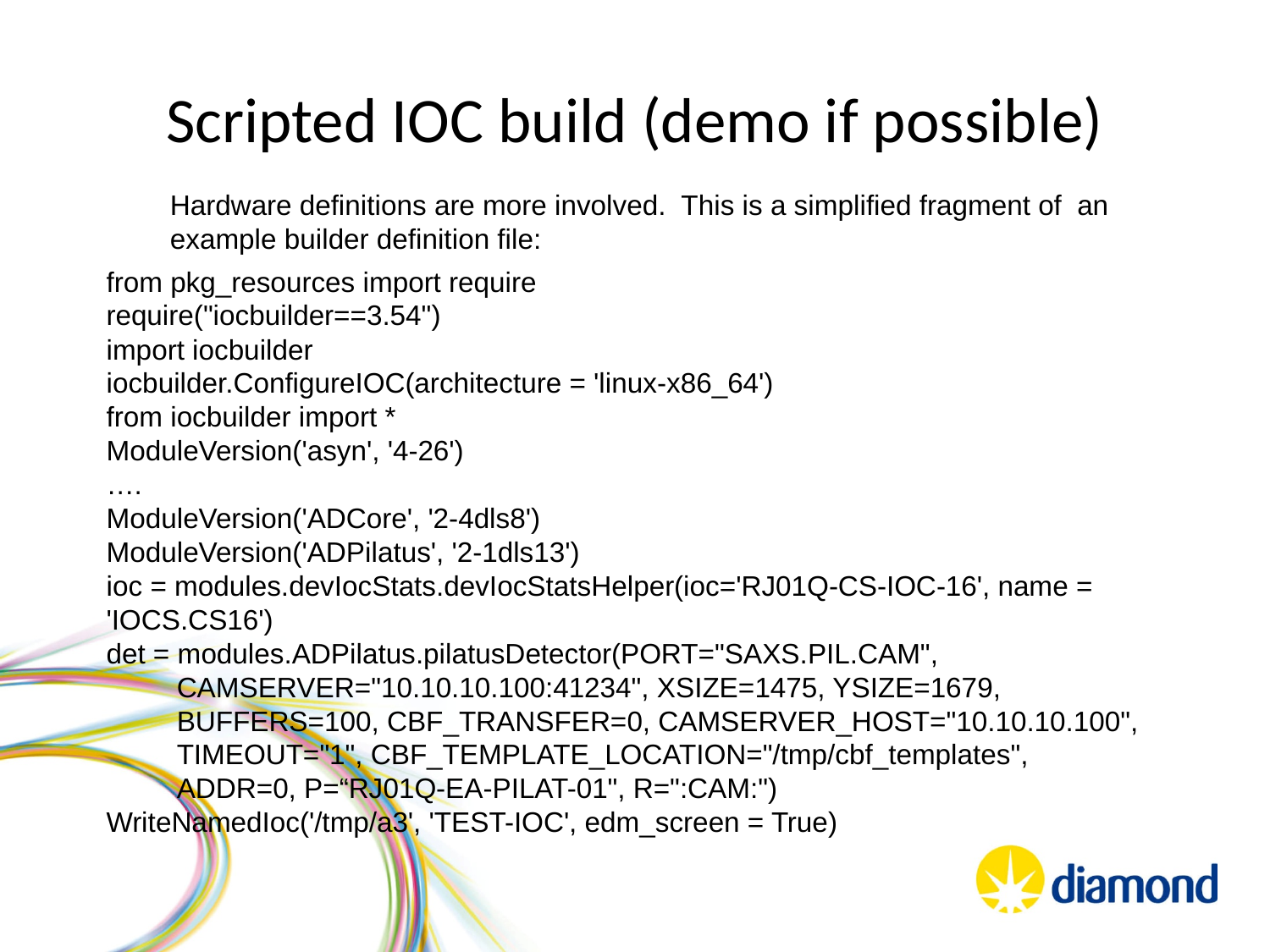

Scripted IOC build (demo if possible)
Hardware definitions are more involved.  This is a simplified fragment of  an example builder definition file:
from pkg_resources import require
require("iocbuilder==3.54")
import iocbuilder
iocbuilder.ConfigureIOC(architecture = 'linux-x86_64')
from iocbuilder import *
ModuleVersion('asyn', '4-26')
….
ModuleVersion('ADCore', '2-4dls8')
ModuleVersion('ADPilatus', '2-1dls13')
ioc = modules.devIocStats.devIocStatsHelper(ioc='RJ01Q-CS-IOC-16', name = 'IOCS.CS16')
det = modules.ADPilatus.pilatusDetector(PORT="SAXS.PIL.CAM",
         CAMSERVER="10.10.10.100:41234", XSIZE=1475, YSIZE=1679,
         BUFFERS=100, CBF_TRANSFER=0, CAMSERVER_HOST="10.10.10.100",
         TIMEOUT="1", CBF_TEMPLATE_LOCATION="/tmp/cbf_templates",
         ADDR=0, P=“RJ01Q-EA-PILAT-01", R=":CAM:")
WriteNamedIoc('/tmp/a3', 'TEST-IOC', edm_screen = True)